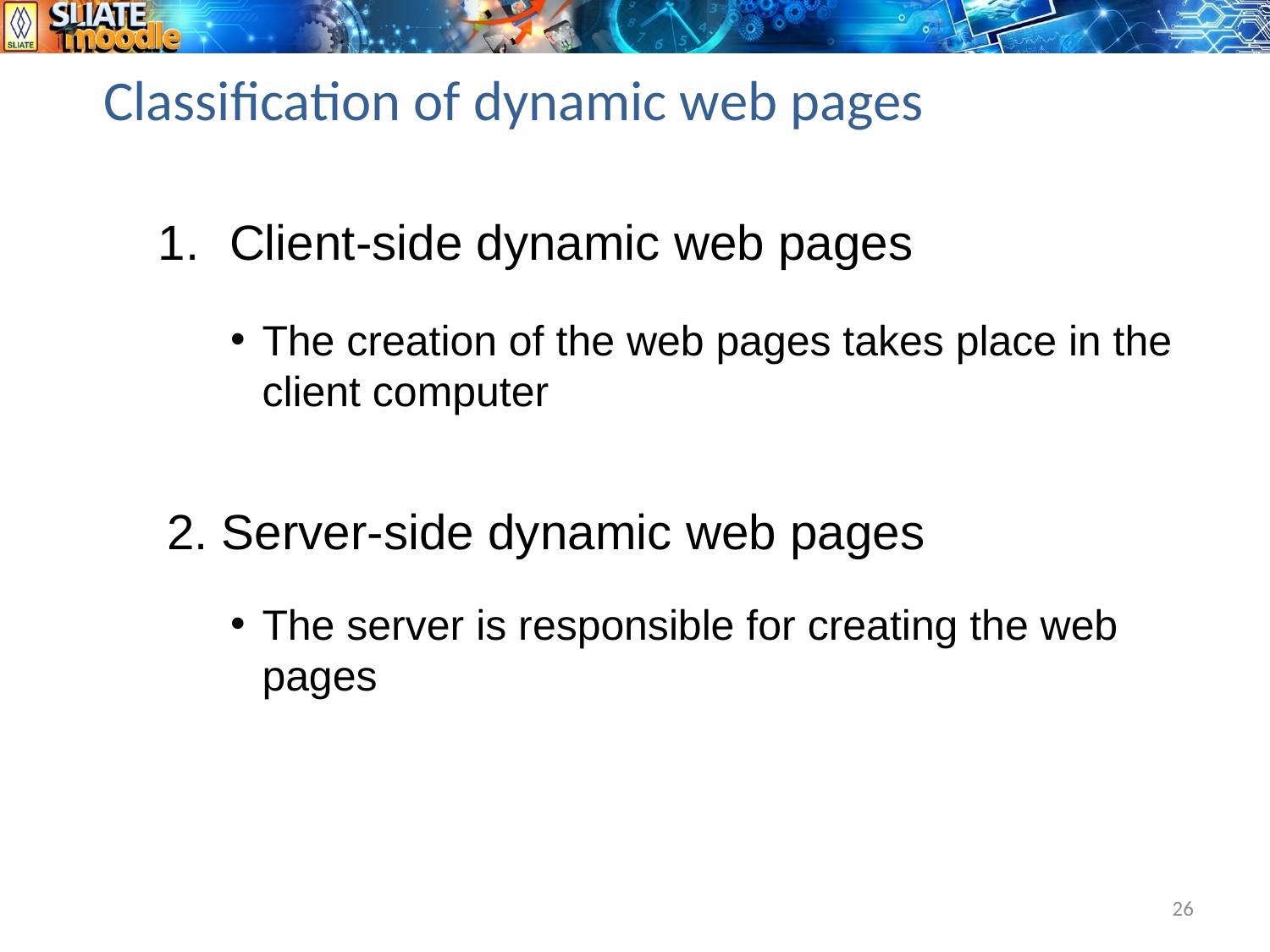

Classification of dynamic web pages

Client-side dynamic web pages

The creation of the web pages takes place in the client computer

2. Server-side dynamic web pages

The server is responsible for creating the web pages
26